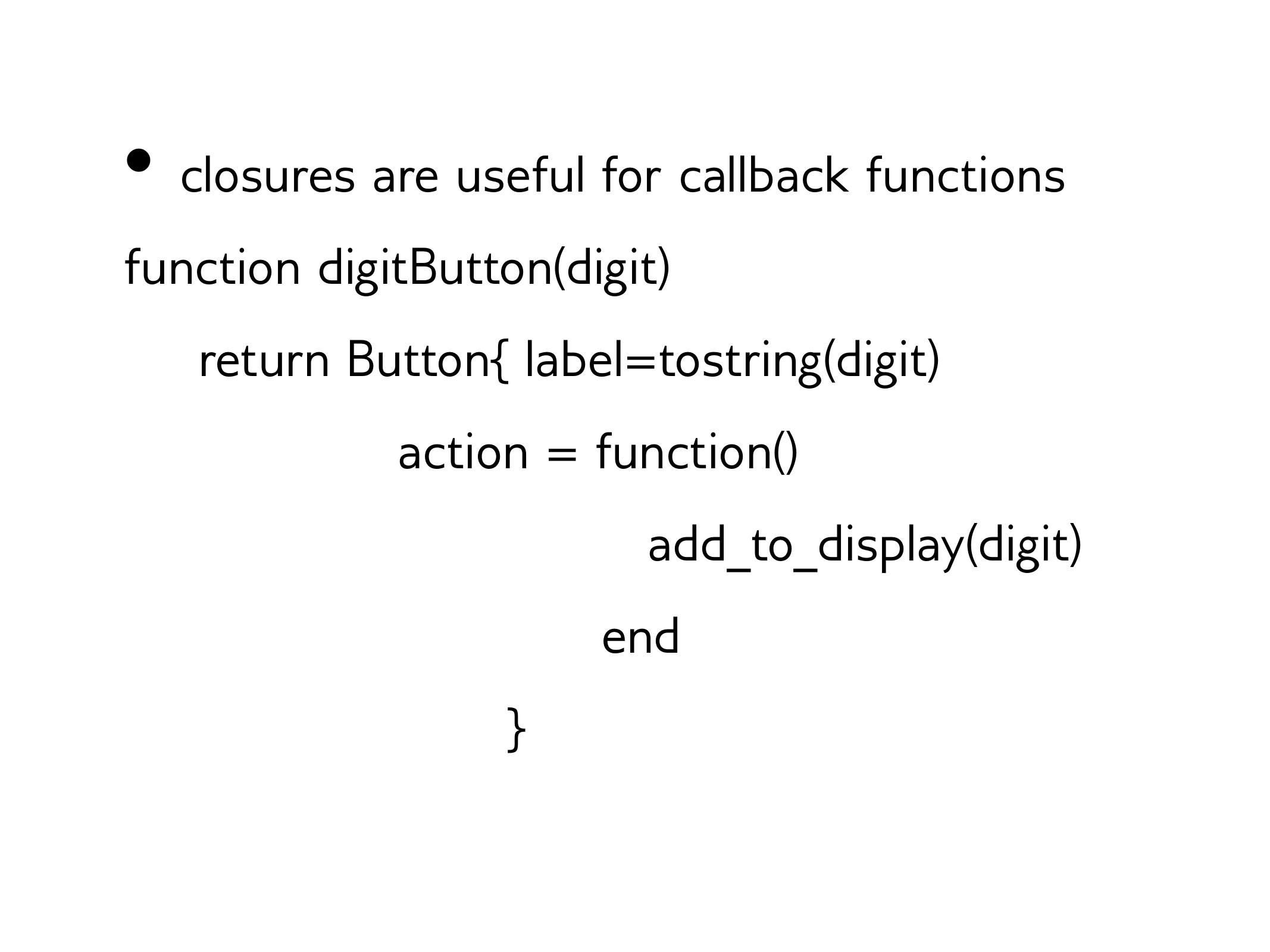

closures are useful for callback functions
function digitButton(digit)
return Button{ label=tostring(digit)
action = function()
                add_to_display(digit)
             end
       }